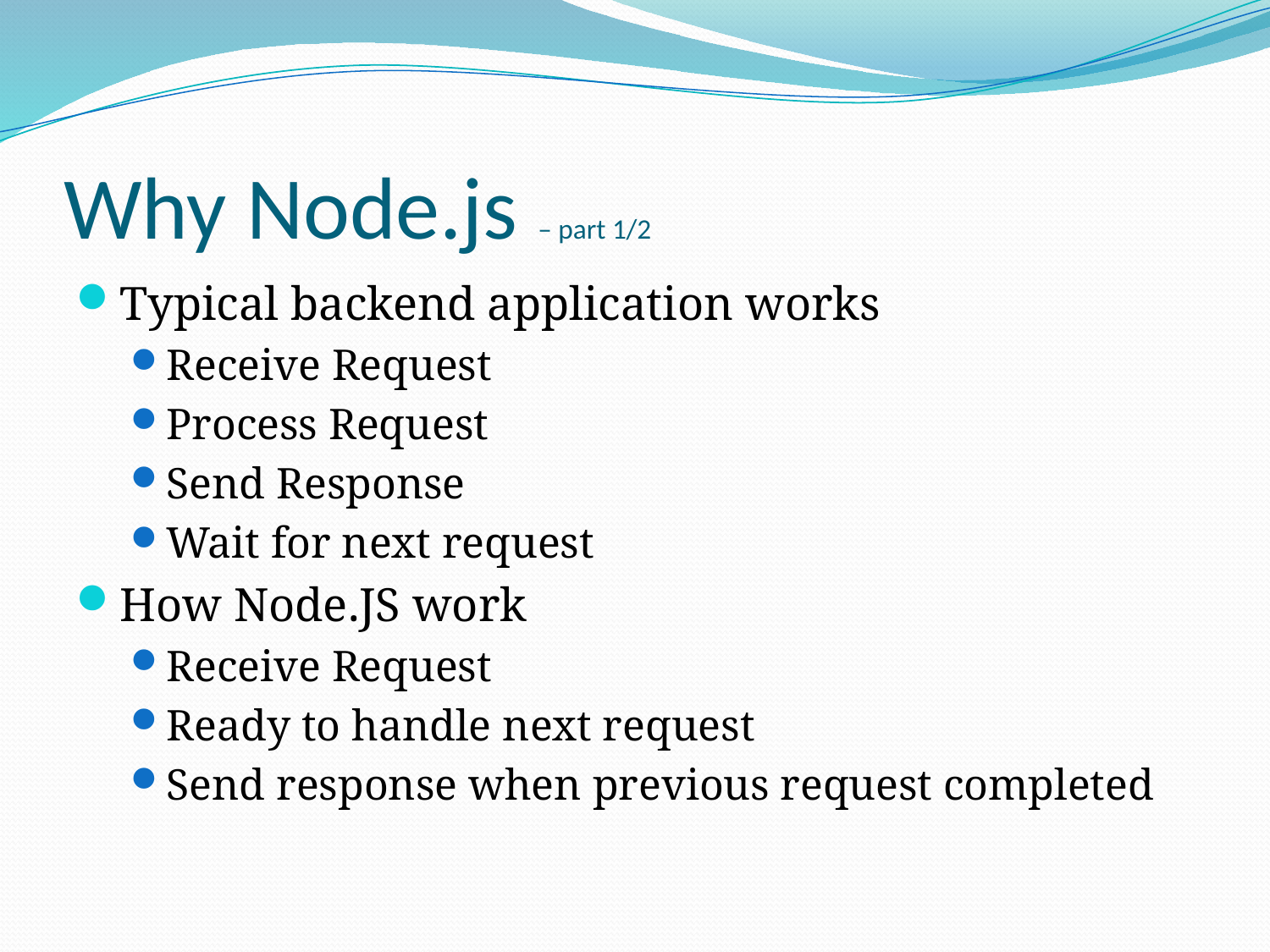

# Why Node.js – part 1/2
Typical backend application works
Receive Request
Process Request
Send Response
Wait for next request
How Node.JS work
Receive Request
Ready to handle next request
Send response when previous request completed